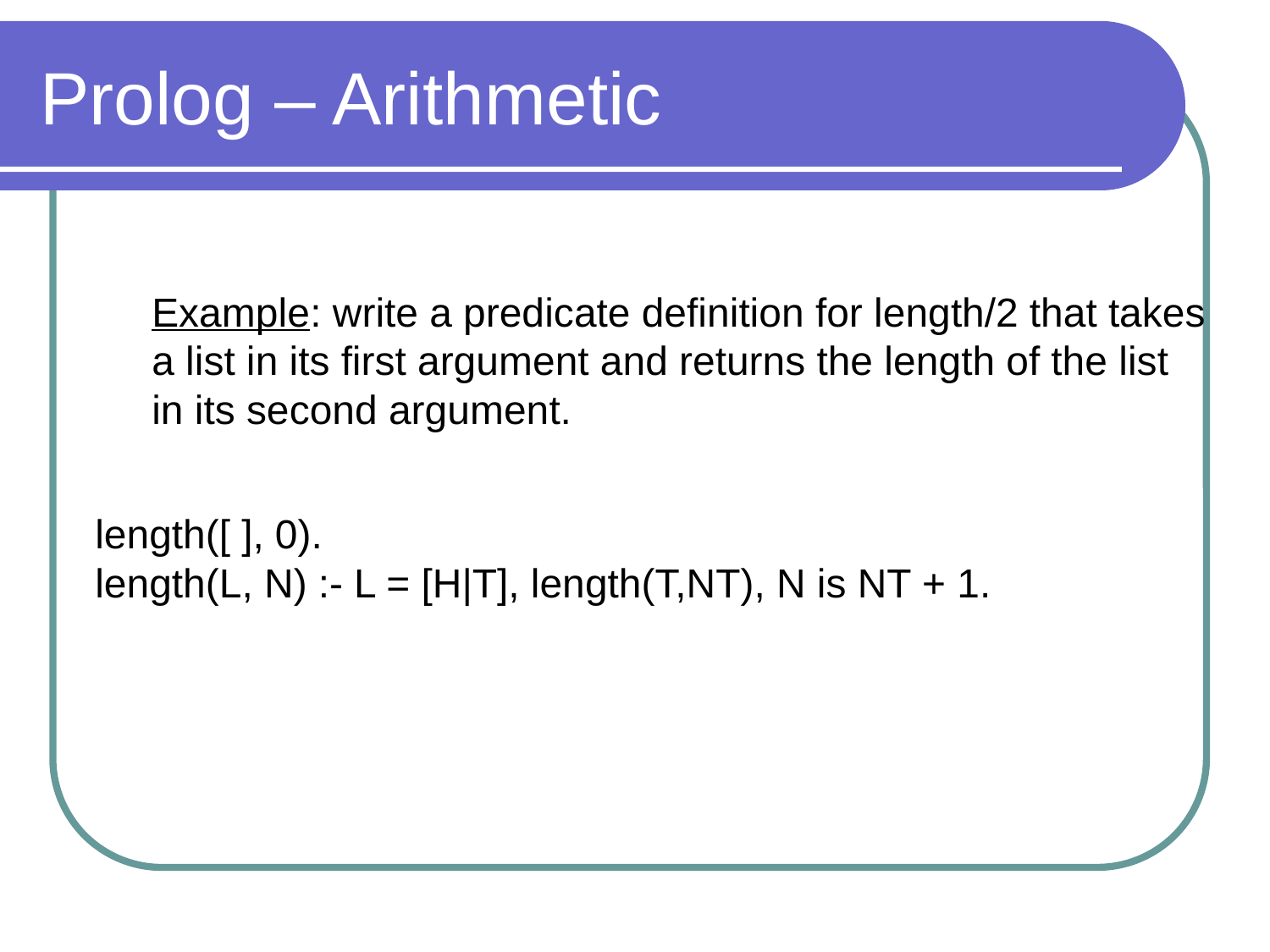

# Prolog – Arithmetic
Example: write a predicate definition for length/2 that takes
a list in its first argument and returns the length of the list
in its second argument.
length([ ], 0).
length(L, N) :- L = [H|T], length(T,NT), N is NT + 1.